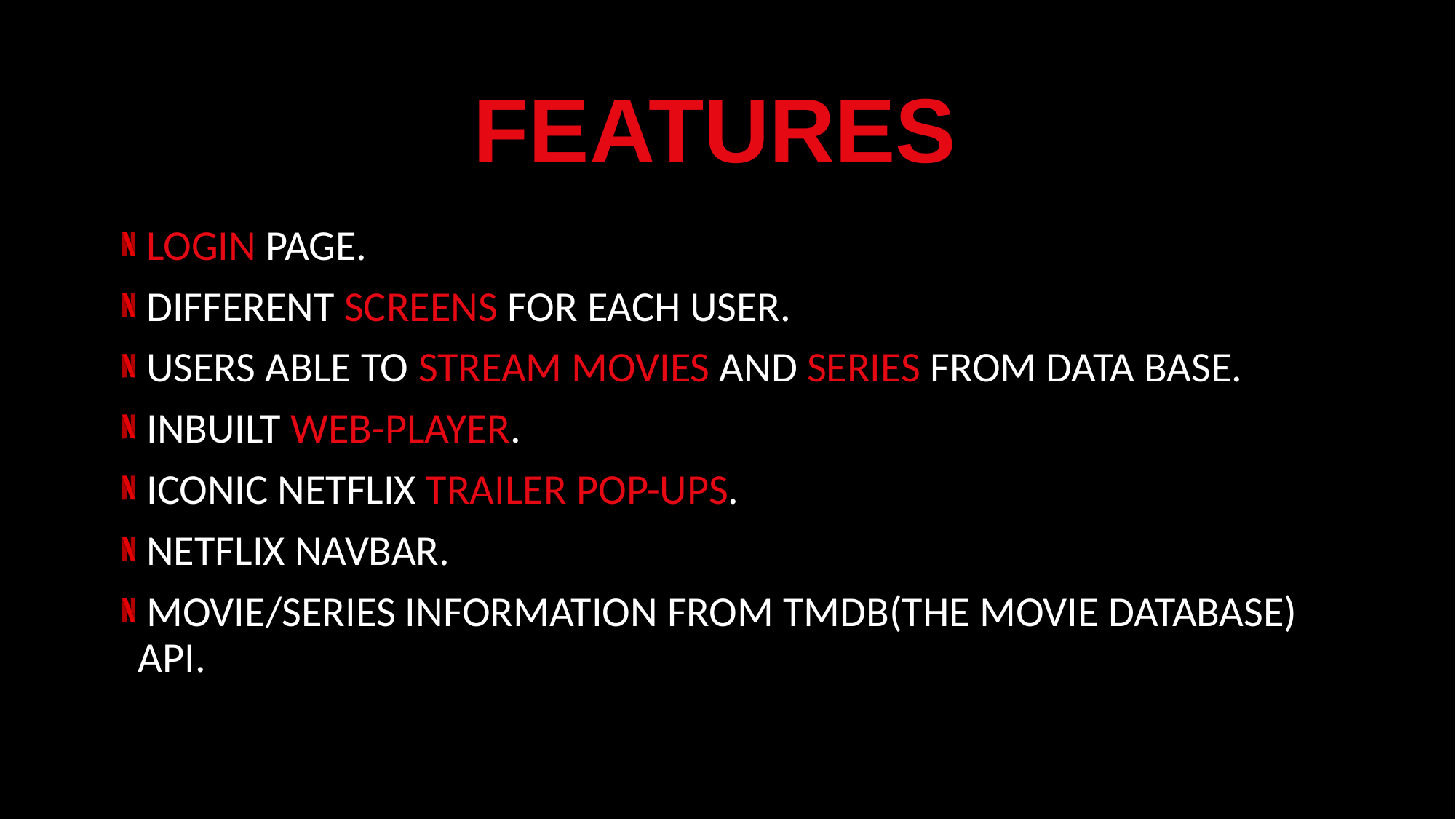

# FEATURES
LOGIN PAGE.
DIFFERENT SCREENS FOR EACH USER.
USERS ABLE TO STREAM MOVIES AND SERIES FROM DATA BASE.
INBUILT WEB-PLAYER.
ICONIC NETFLIX TRAILER POP-UPS.
NETFLIX NAVBAR.
MOVIE/SERIES INFORMATION FROM TMDB(THE MOVIE DATABASE) API.